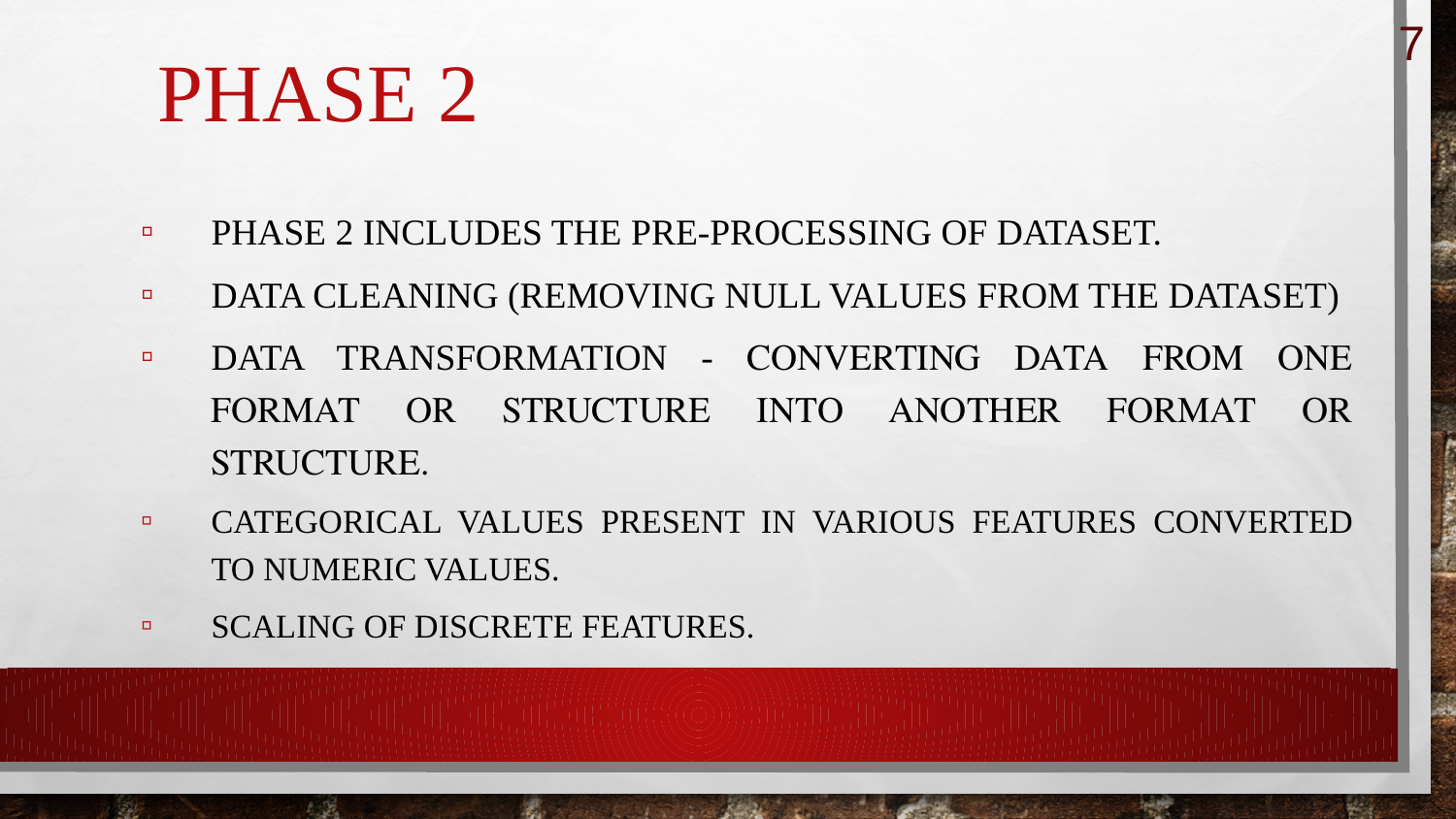

7
# PHASE 2
Phase 2 includes the PRE-PROCESSING of Dataset.
Data cleaning (removing null values from the dataset)
Data transformation - converting data from one format or structure into another format or structure.
Categorical values present in various features converted to numeric values.
Scaling of Discrete features.